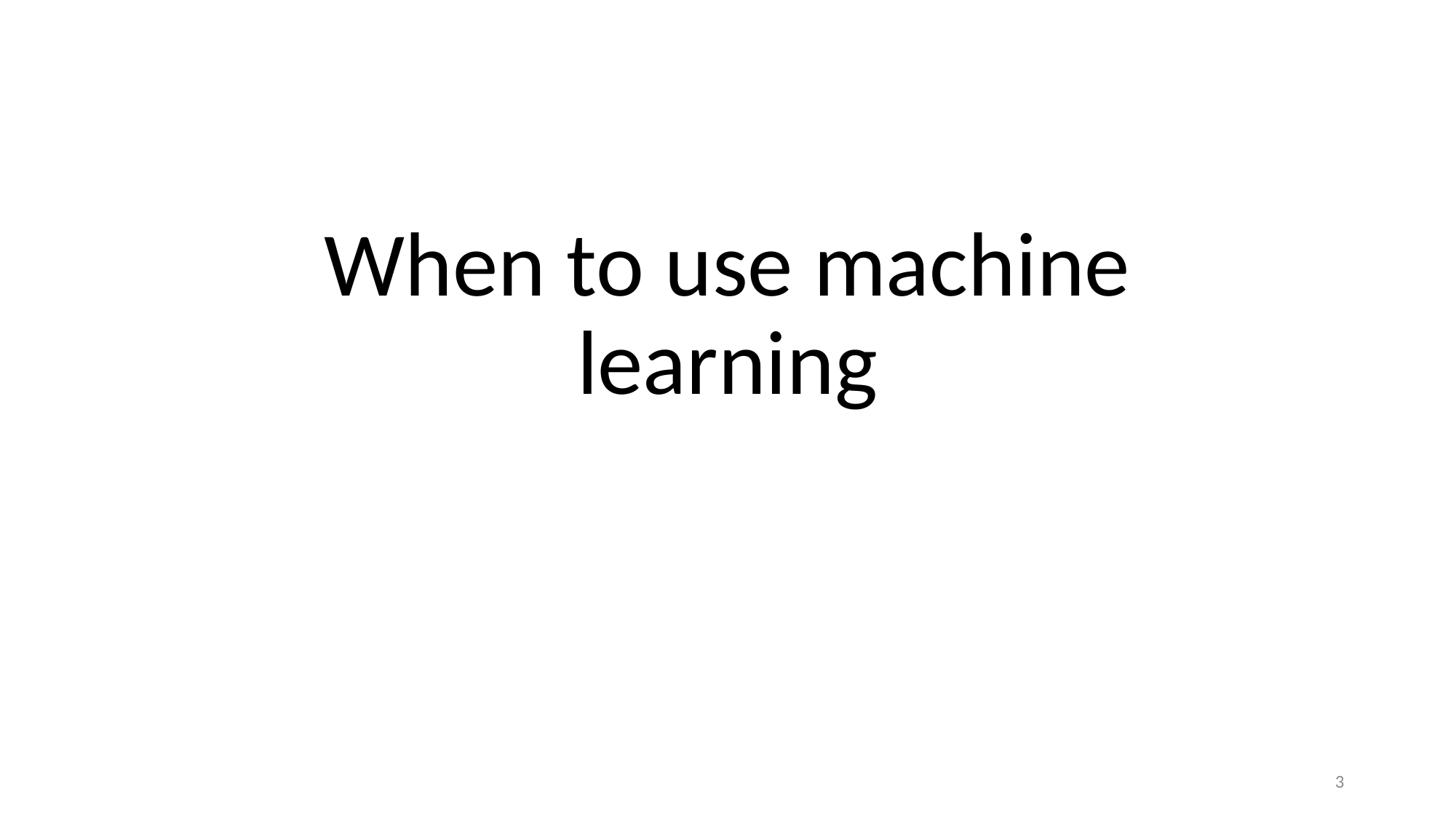

# When to use machine learning

3